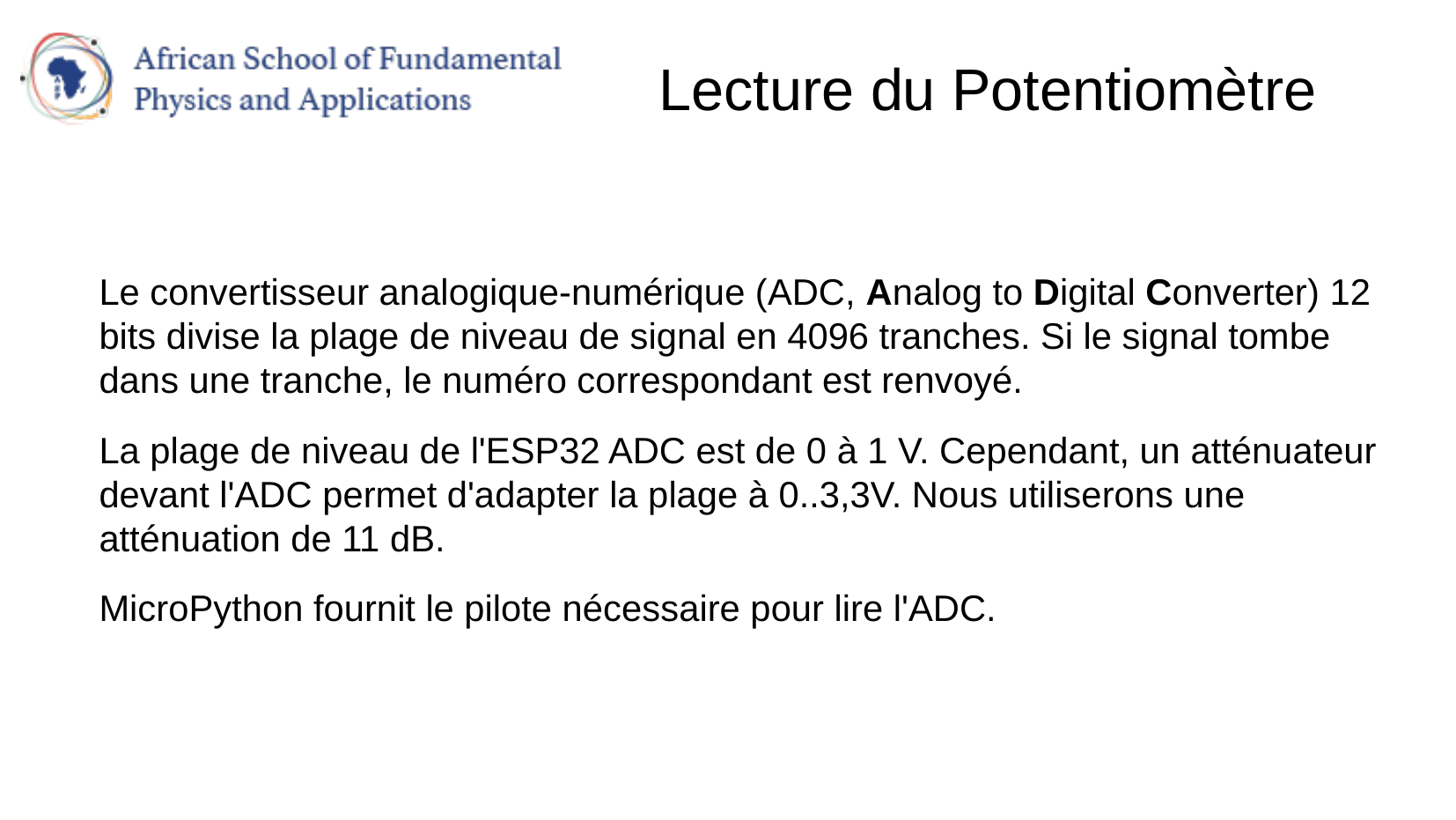

# Lecture du Potentiomètre

Le convertisseur analogique-numérique (ADC, Analog to Digital Converter) 12 bits divise la plage de niveau de signal en 4096 tranches. Si le signal tombe dans une tranche, le numéro correspondant est renvoyé.
La plage de niveau de l'ESP32 ADC est de 0 à 1 V. Cependant, un atténuateur devant l'ADC permet d'adapter la plage à 0..3,3V. Nous utiliserons une atténuation de 11 dB.
MicroPython fournit le pilote nécessaire pour lire l'ADC.